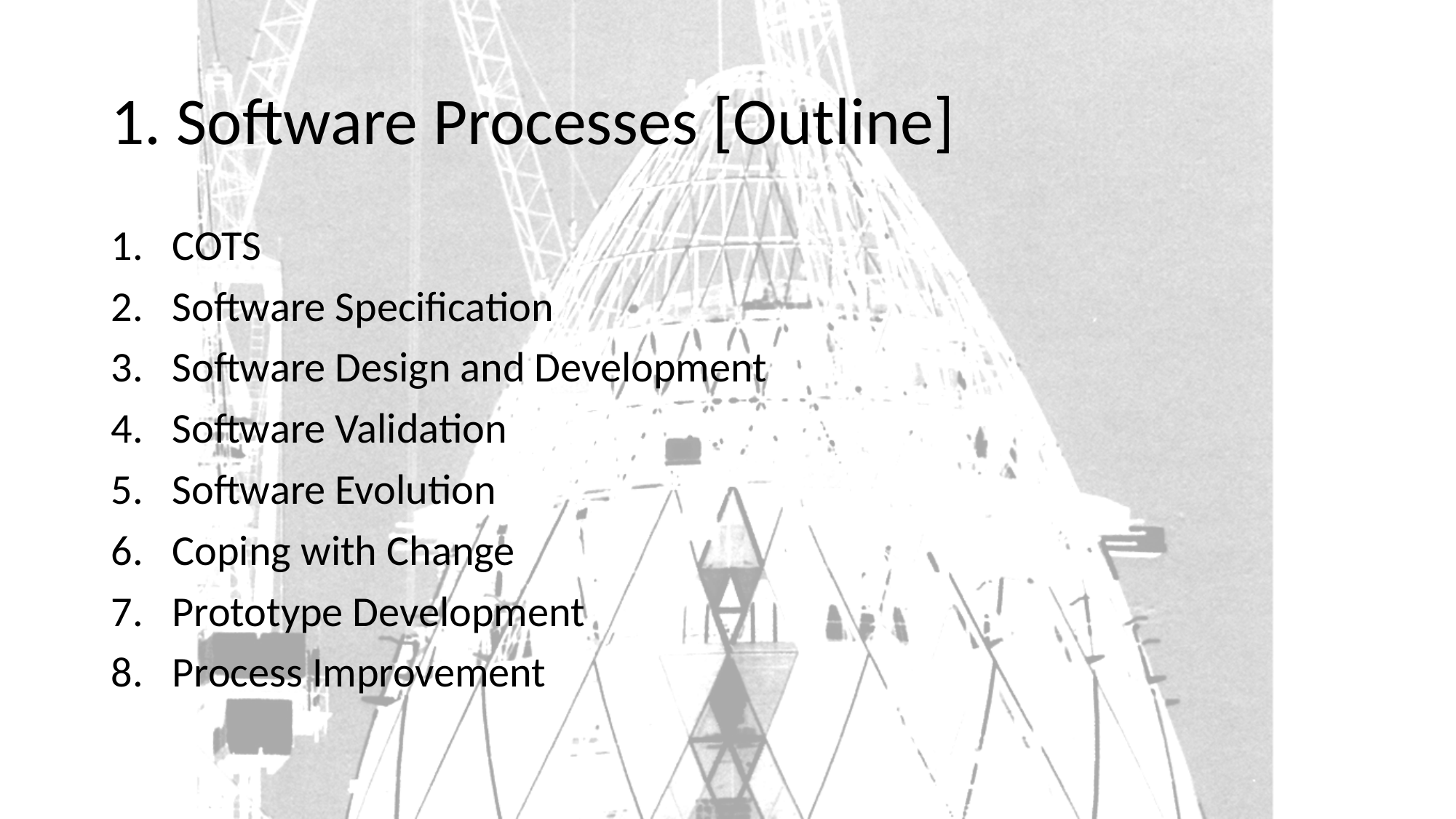

# 1. Software Processes [Outline]
COTS
Software Specification
Software Design and Development
Software Validation
Software Evolution
Coping with Change
Prototype Development
Process Improvement